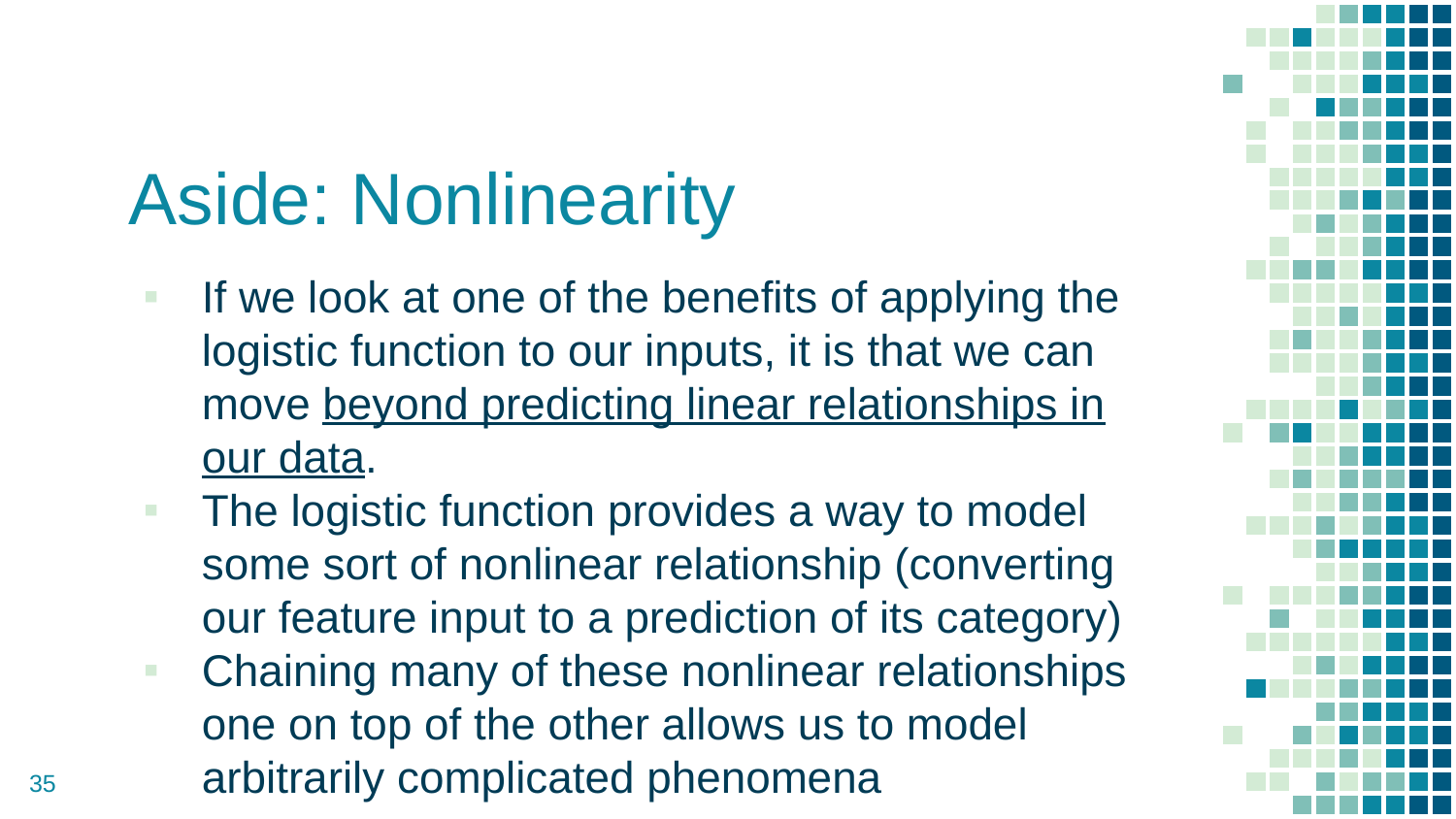

# Aside: Nonlinearity
If we look at one of the benefits of applying the logistic function to our inputs, it is that we can move beyond predicting linear relationships in our data.
The logistic function provides a way to model some sort of nonlinear relationship (converting our feature input to a prediction of its category)
Chaining many of these nonlinear relationships one on top of the other allows us to model arbitrarily complicated phenomena
35